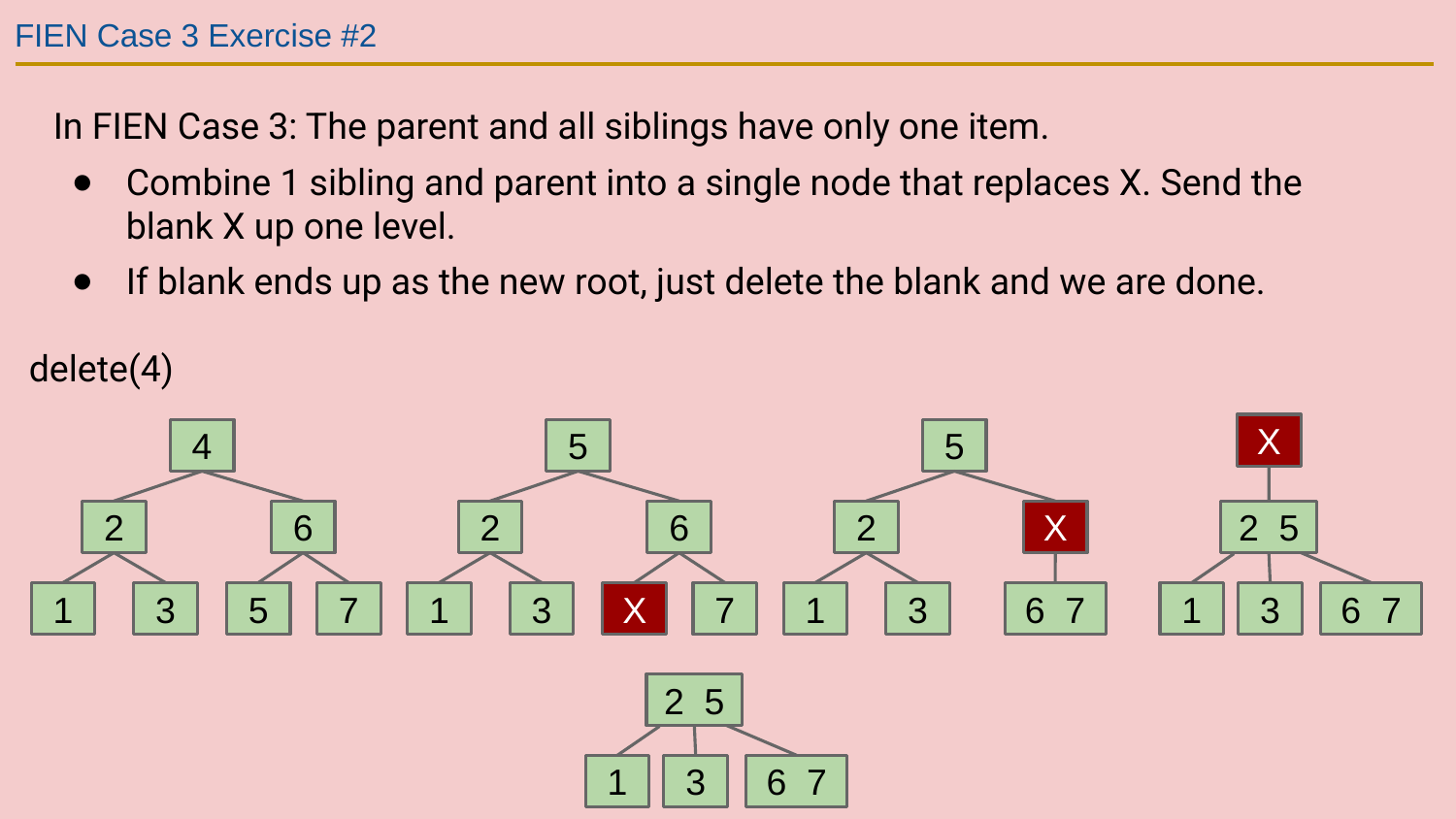

# FIEN Case 3 Exercise #2
In FIEN Case 3: The parent and all siblings have only one item.
Combine 1 sibling and parent into a single node that replaces X. Send the blank X up one level.
If blank ends up as the new root, just delete the blank and we are done.
delete(4)
X
2  5
6  7
1
3
4
5
2
6
1
3
X
7
5
2
X
6  7
1
3
2
6
1
3
5
7
2  5
6  7
1
3